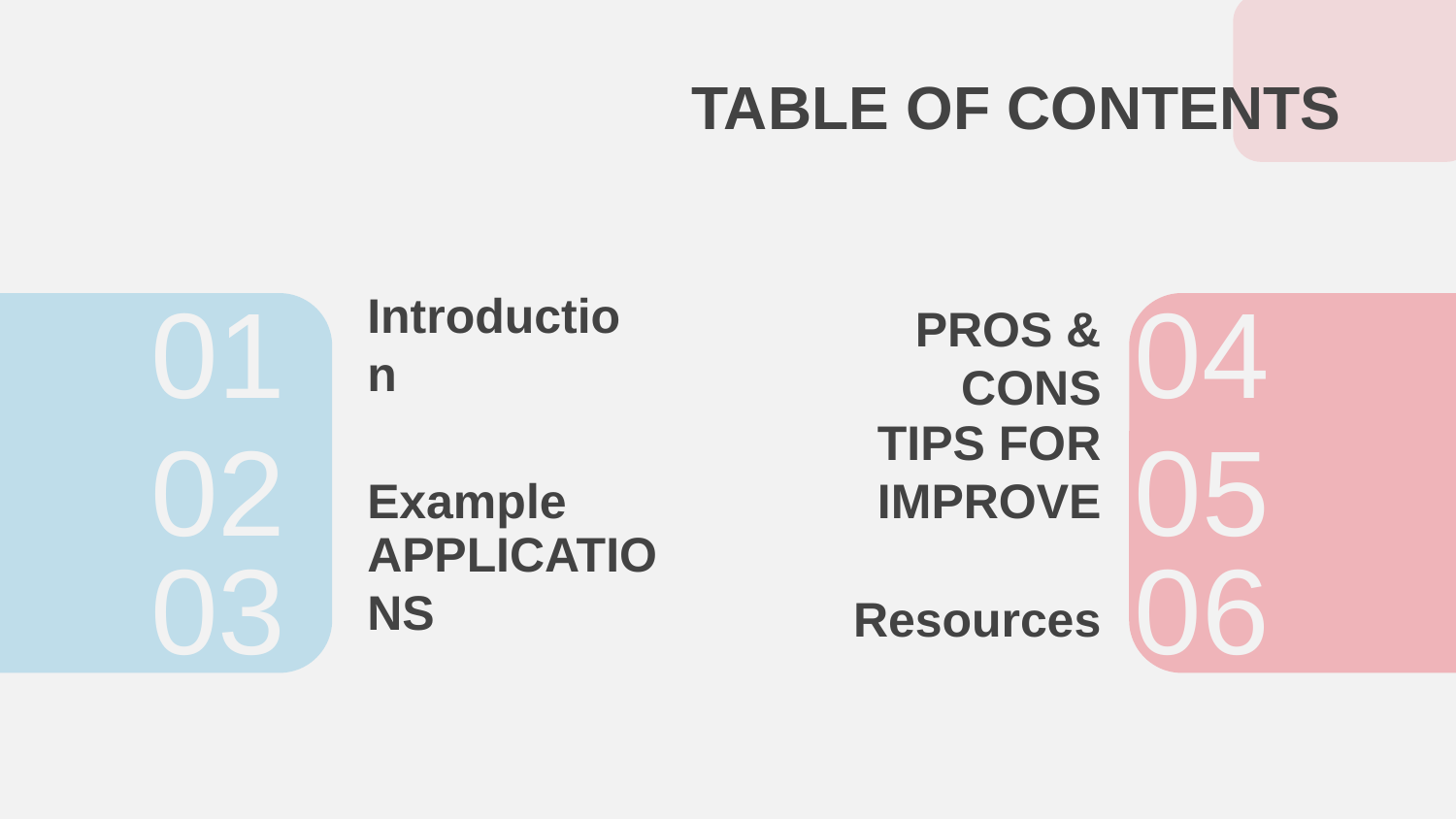

TABLE OF CONTENTS
01
04
Introduction
PROS & CONS
02
05
Example
TIPS FOR IMPROVE
03
06
APPLICATIONS
Resources